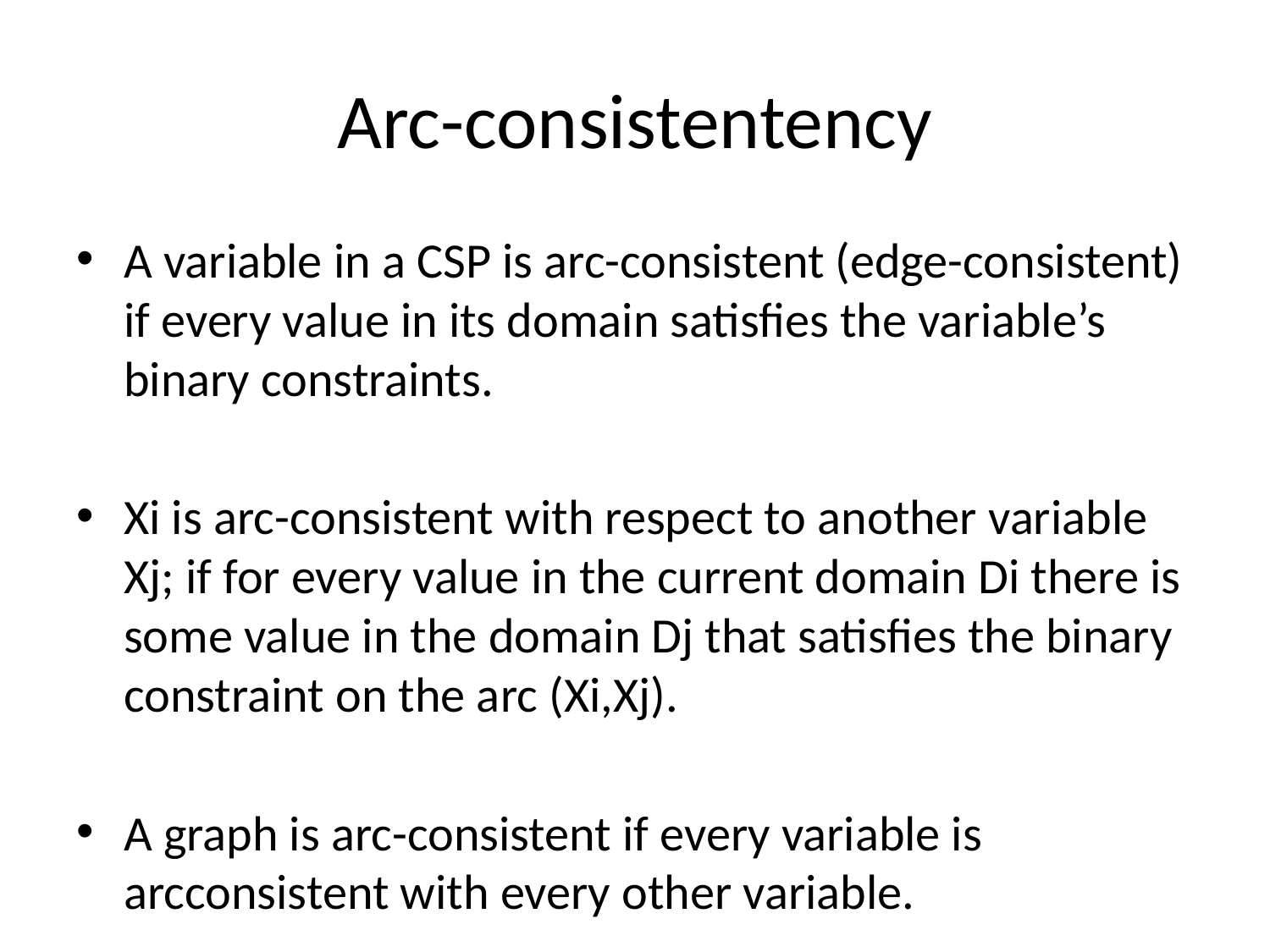

# Arc-consistentency
A variable in a CSP is arc-consistent (edge-consistent) if every value in its domain satisfies the variable’s binary constraints.

Xi is arc-consistent with respect to another variable Xj; if for every value in the current domain Di there is some value in the domain Dj that satisfies the binary constraint on the arc (Xi,Xj).

A graph is arc-consistent if every variable is arcconsistent with every other variable.